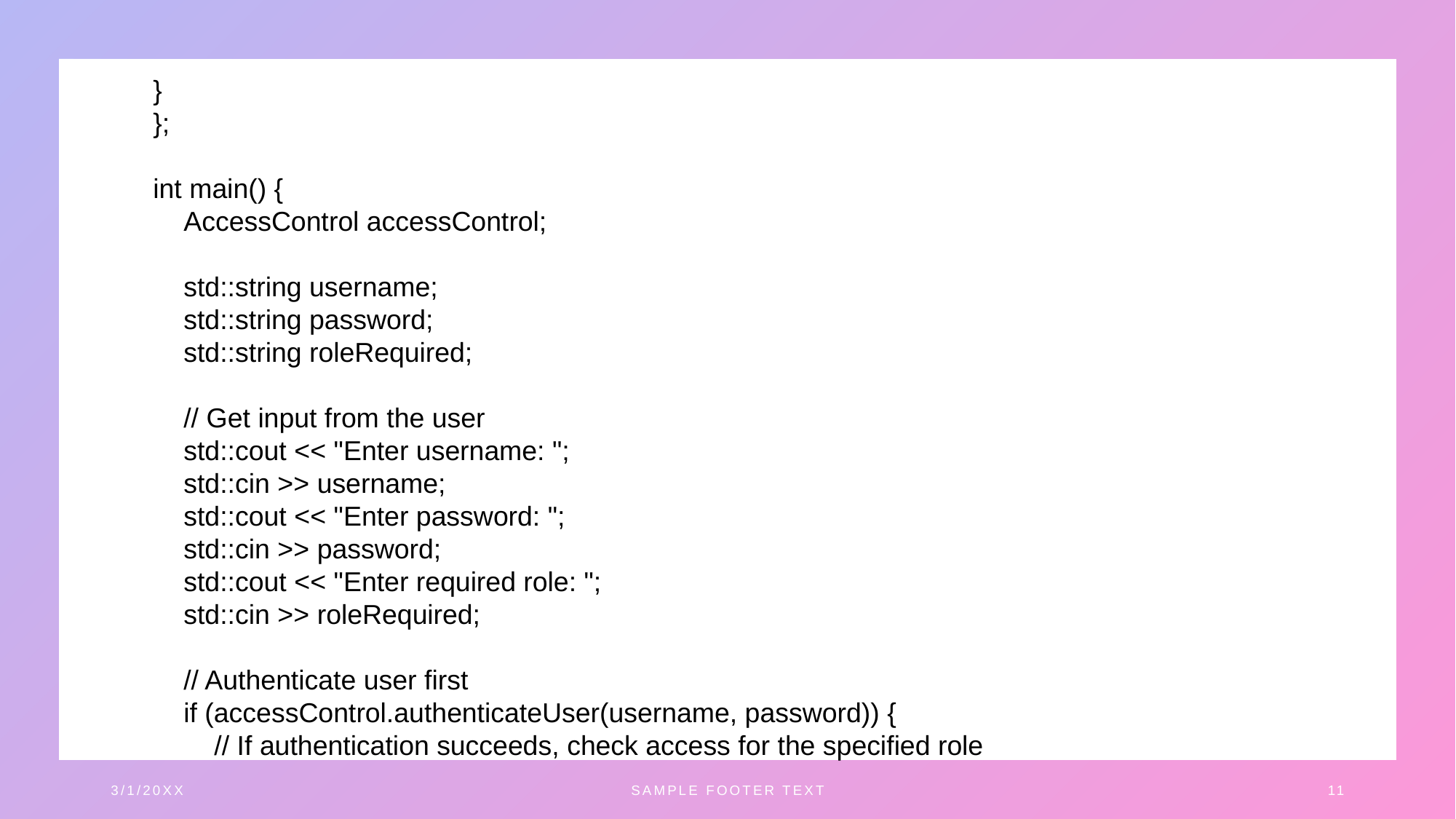

}
};

int main() {
    AccessControl accessControl;

    std::string username;
    std::string password;
    std::string roleRequired;

    // Get input from the user
    std::cout << "Enter username: ";
    std::cin >> username;
    std::cout << "Enter password: ";
    std::cin >> password;
    std::cout << "Enter required role: ";
    std::cin >> roleRequired;

    // Authenticate user first
    if (accessControl.authenticateUser(username, password)) {
        // If authentication succeeds, check access for the specified role
3/1/20XX
SAMPLE FOOTER TEXT
11